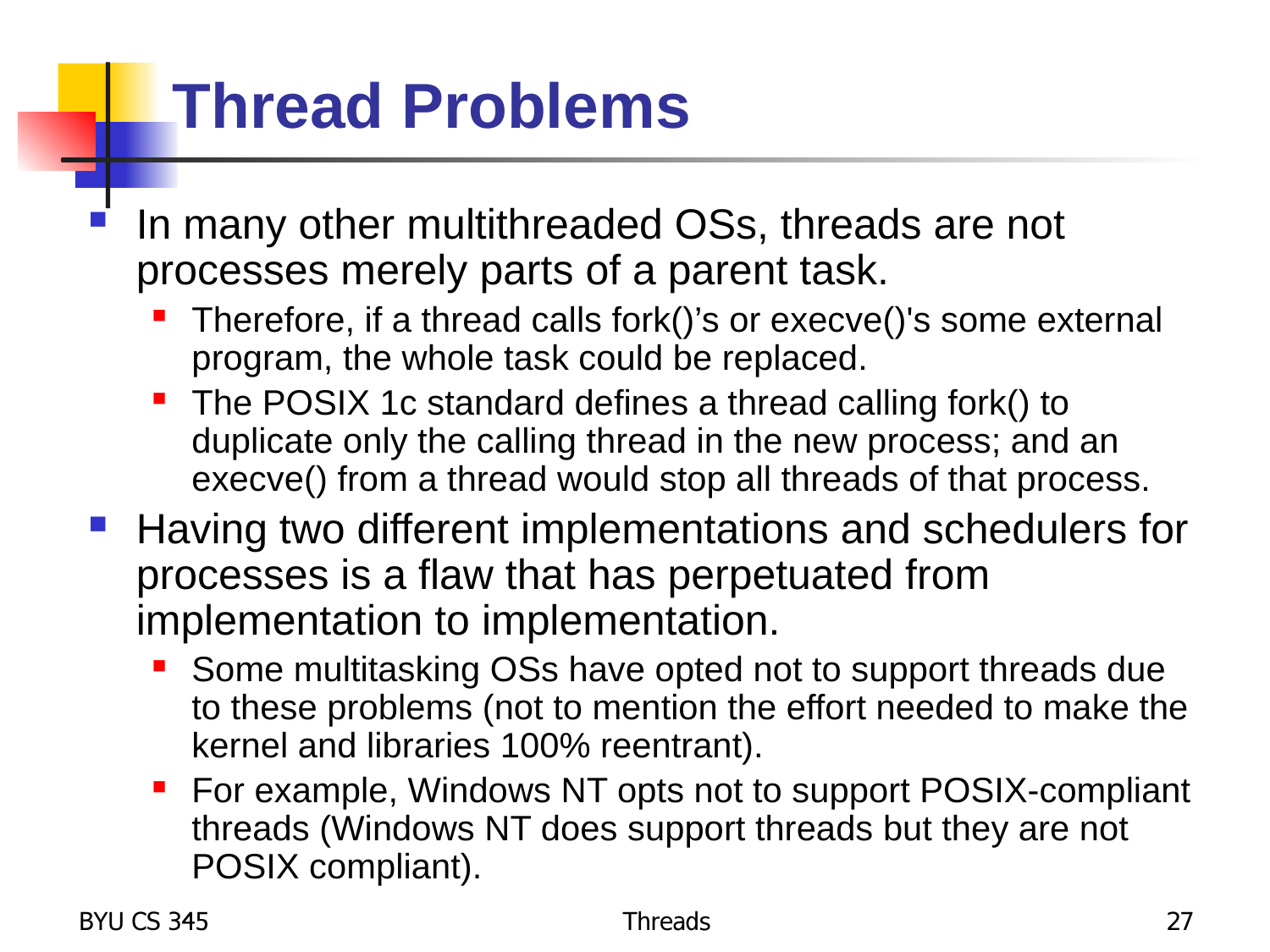

# Thread Problems
In many other multithreaded OSs, threads are not processes merely parts of a parent task.
Therefore, if a thread calls fork()’s or execve()'s some external program, the whole task could be replaced.
The POSIX 1c standard defines a thread calling fork() to duplicate only the calling thread in the new process; and an execve() from a thread would stop all threads of that process.
Having two different implementations and schedulers for processes is a flaw that has perpetuated from implementation to implementation.
Some multitasking OSs have opted not to support threads due to these problems (not to mention the effort needed to make the kernel and libraries 100% reentrant).
For example, Windows NT opts not to support POSIX-compliant threads (Windows NT does support threads but they are not POSIX compliant).
BYU CS 345
Threads
27